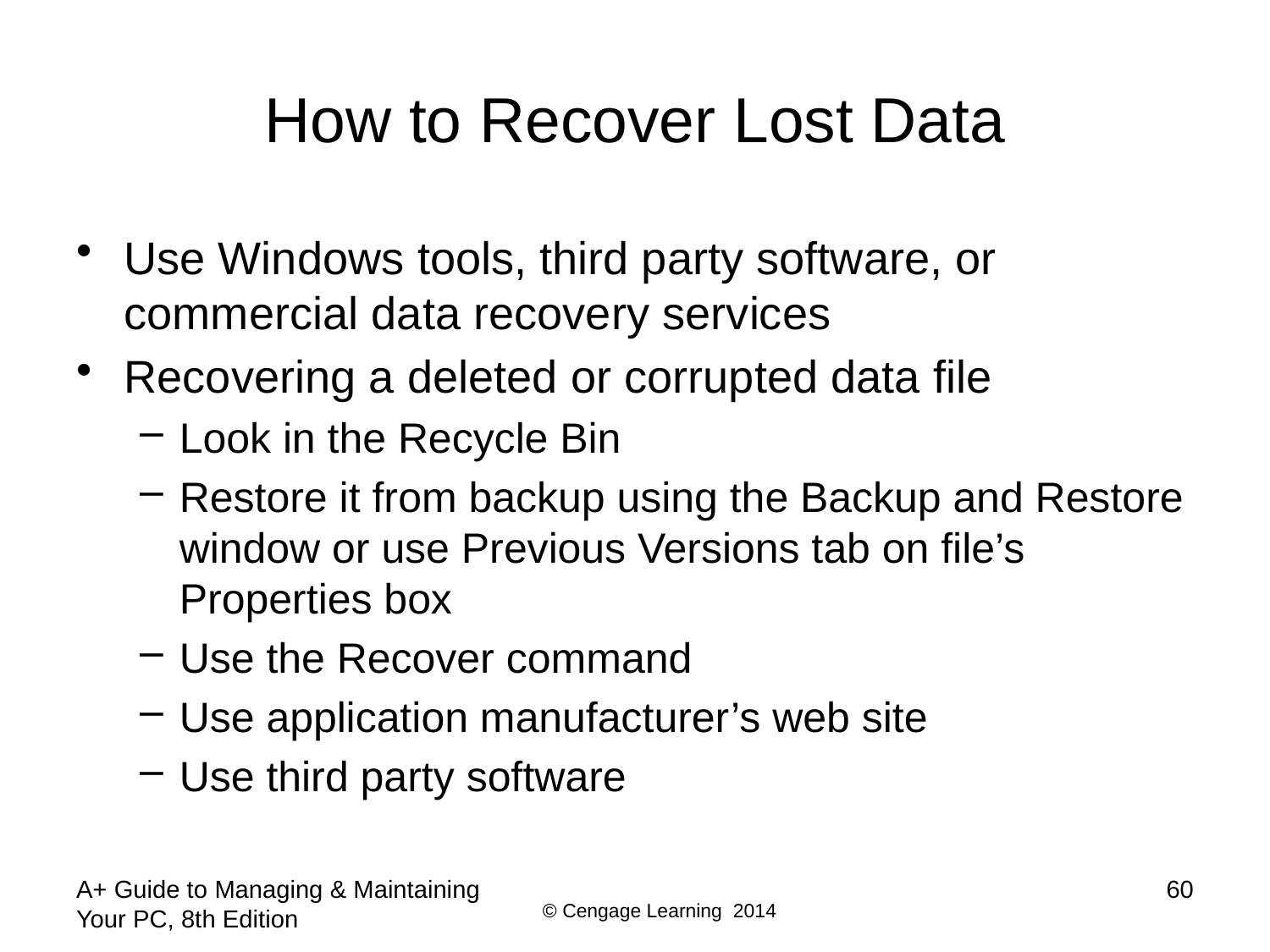

# How to Recover Lost Data
Use Windows tools, third party software, or commercial data recovery services
Recovering a deleted or corrupted data file
Look in the Recycle Bin
Restore it from backup using the Backup and Restore window or use Previous Versions tab on file’s Properties box
Use the Recover command
Use application manufacturer’s web site
Use third party software

A+ Guide to Managing & Maintaining Your PC, 8th Edition
60